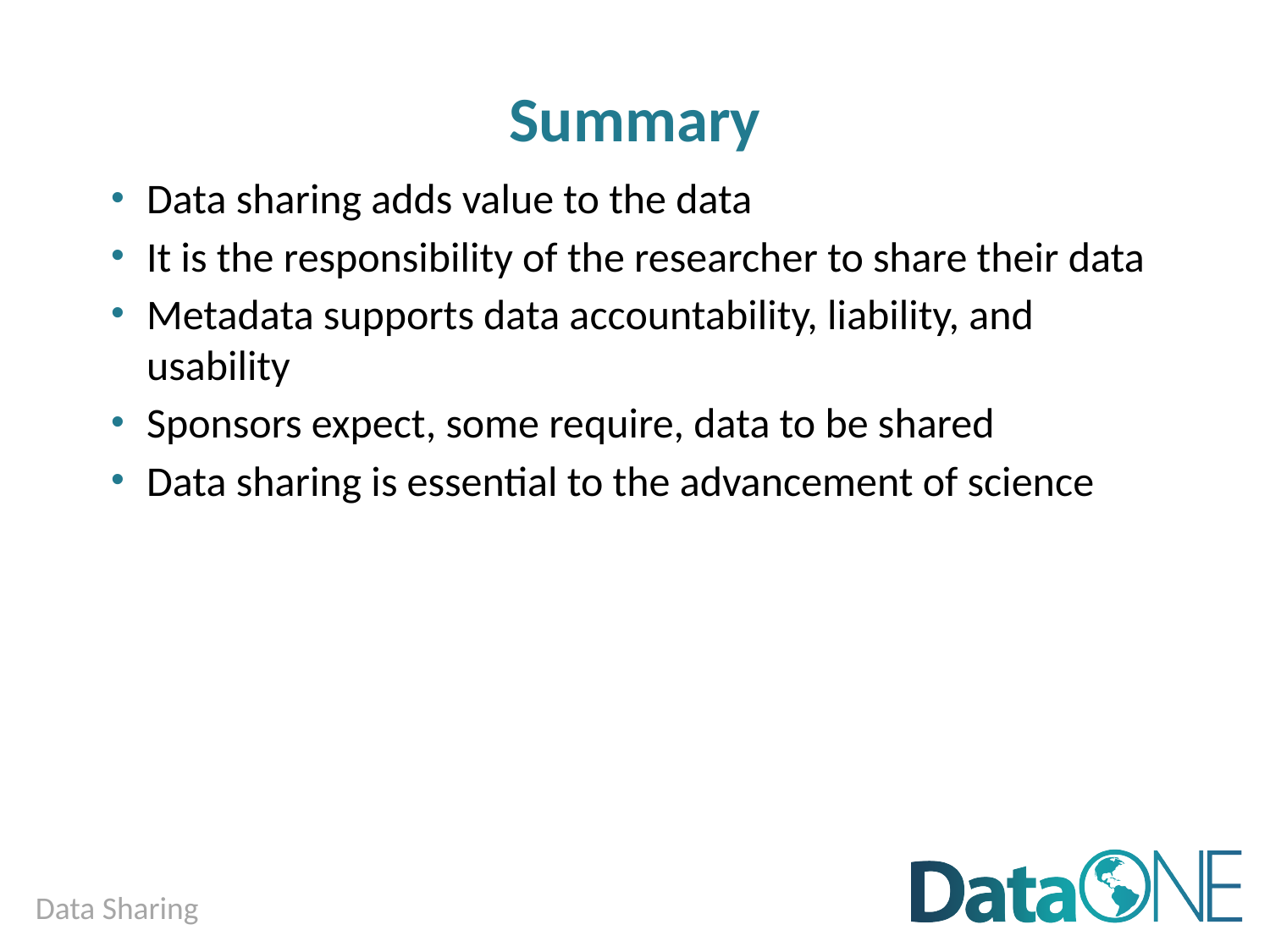

# Summary
Data sharing adds value to the data
It is the responsibility of the researcher to share their data
Metadata supports data accountability, liability, and usability
Sponsors expect, some require, data to be shared
Data sharing is essential to the advancement of science